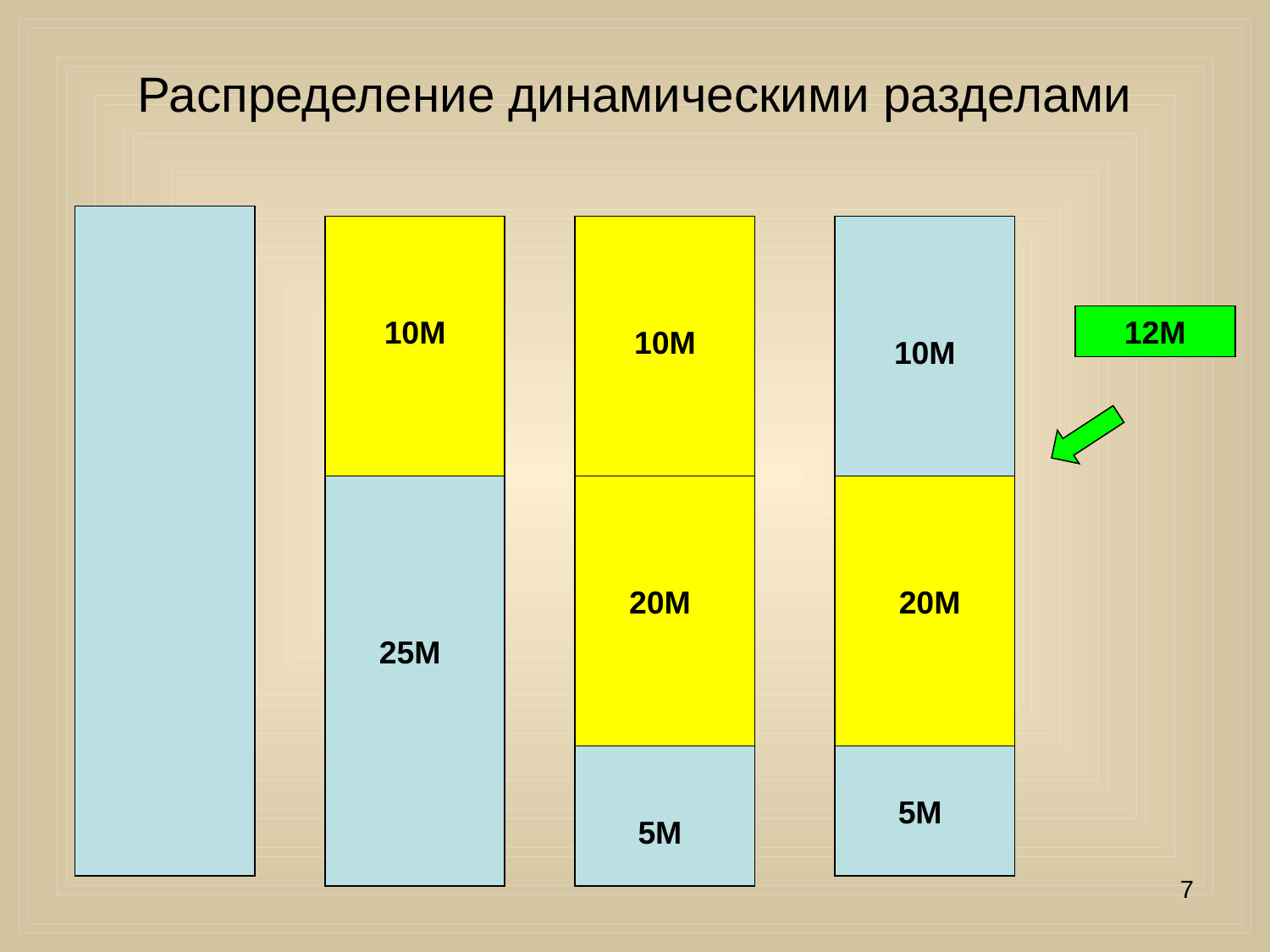

# Распределение динамическими разделами

10М
12М
10М
10М

20М
20М
25М
5М
5М
7